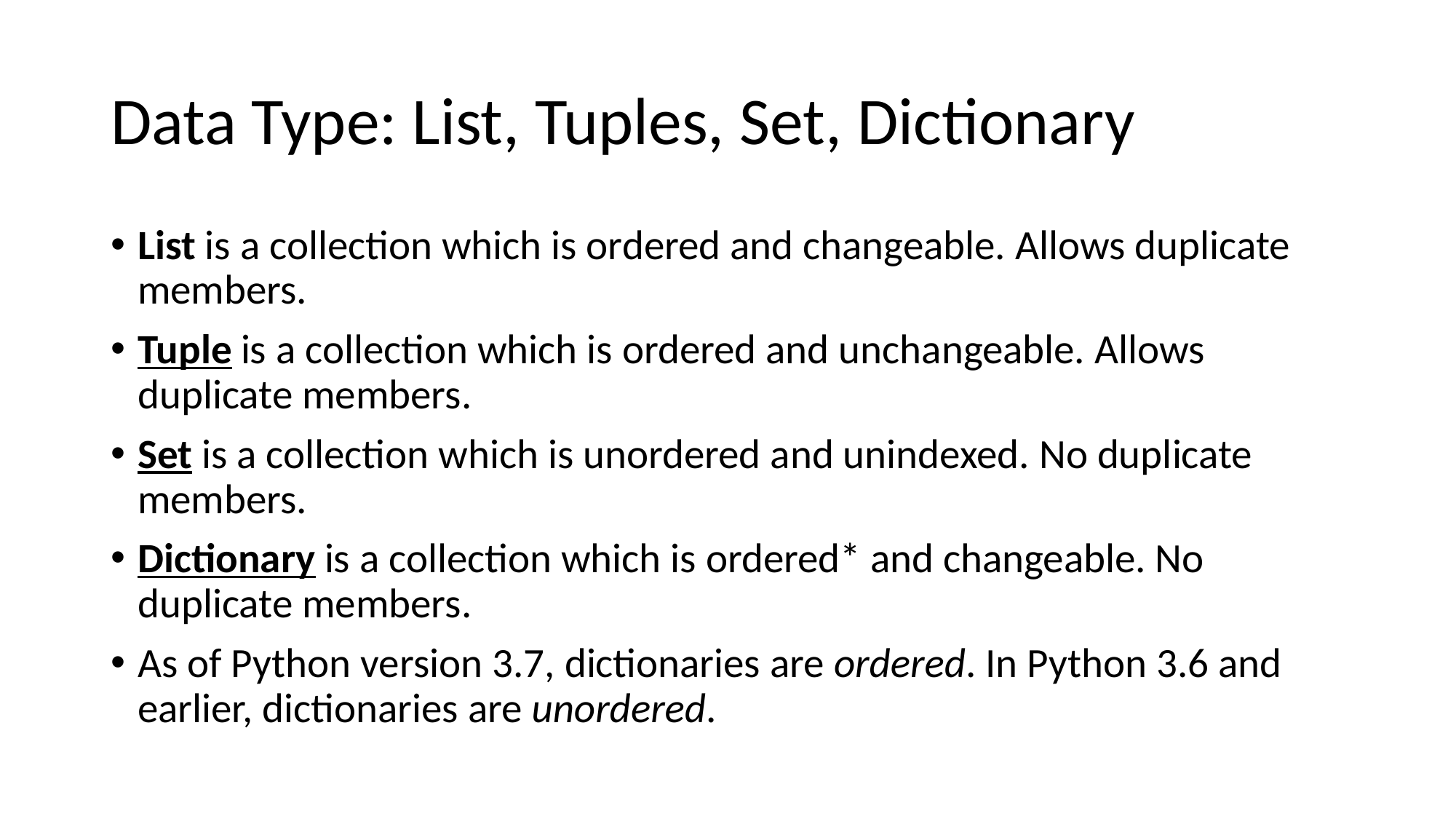

# Data Type: List, Tuples, Set, Dictionary
List is a collection which is ordered and changeable. Allows duplicate members.
Tuple is a collection which is ordered and unchangeable. Allows duplicate members.
Set is a collection which is unordered and unindexed. No duplicate members.
Dictionary is a collection which is ordered* and changeable. No duplicate members.
As of Python version 3.7, dictionaries are ordered. In Python 3.6 and earlier, dictionaries are unordered.